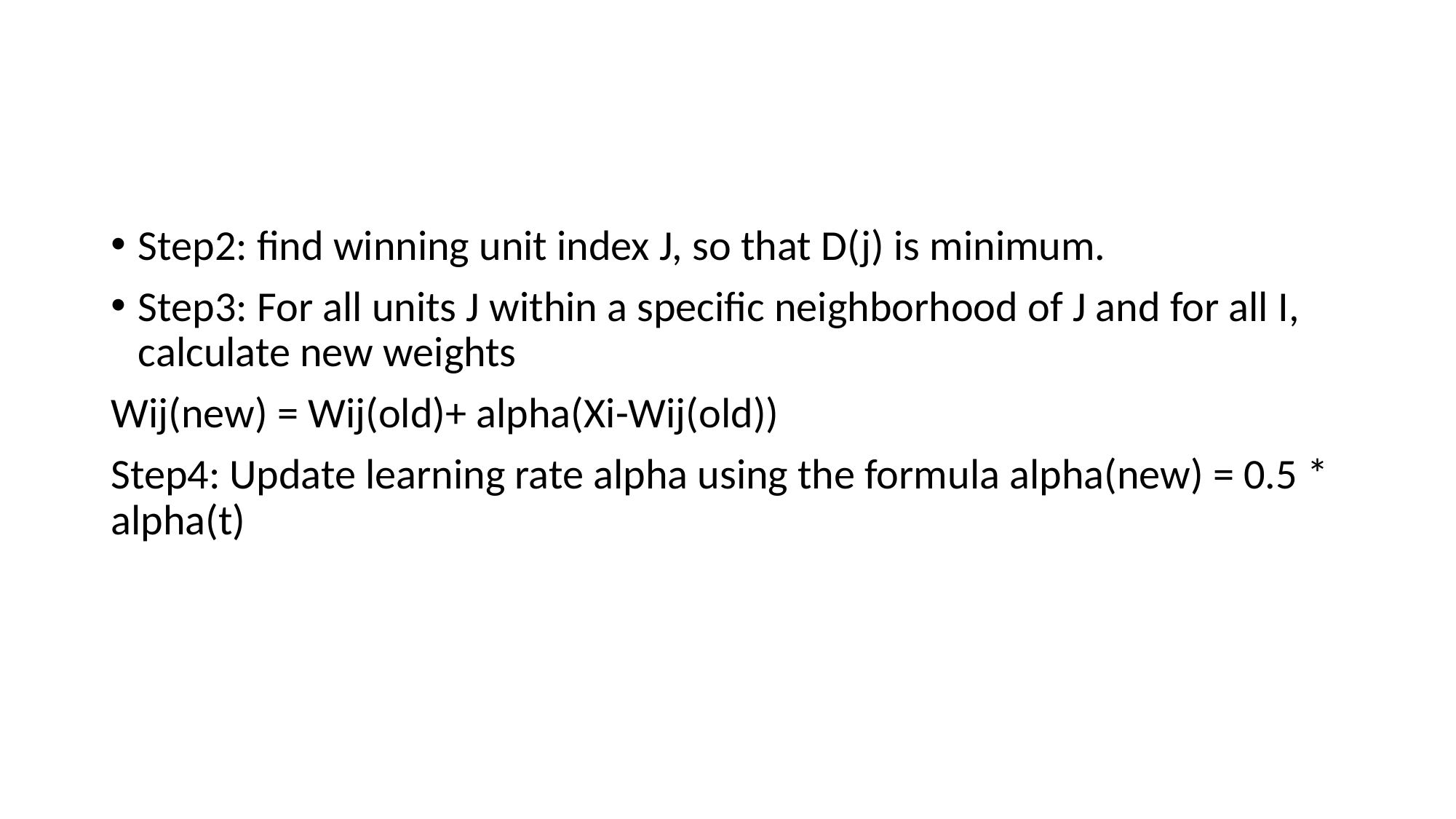

#
Step2: find winning unit index J, so that D(j) is minimum.
Step3: For all units J within a specific neighborhood of J and for all I, calculate new weights
Wij(new) = Wij(old)+ alpha(Xi-Wij(old))
Step4: Update learning rate alpha using the formula alpha(new) = 0.5 * alpha(t)